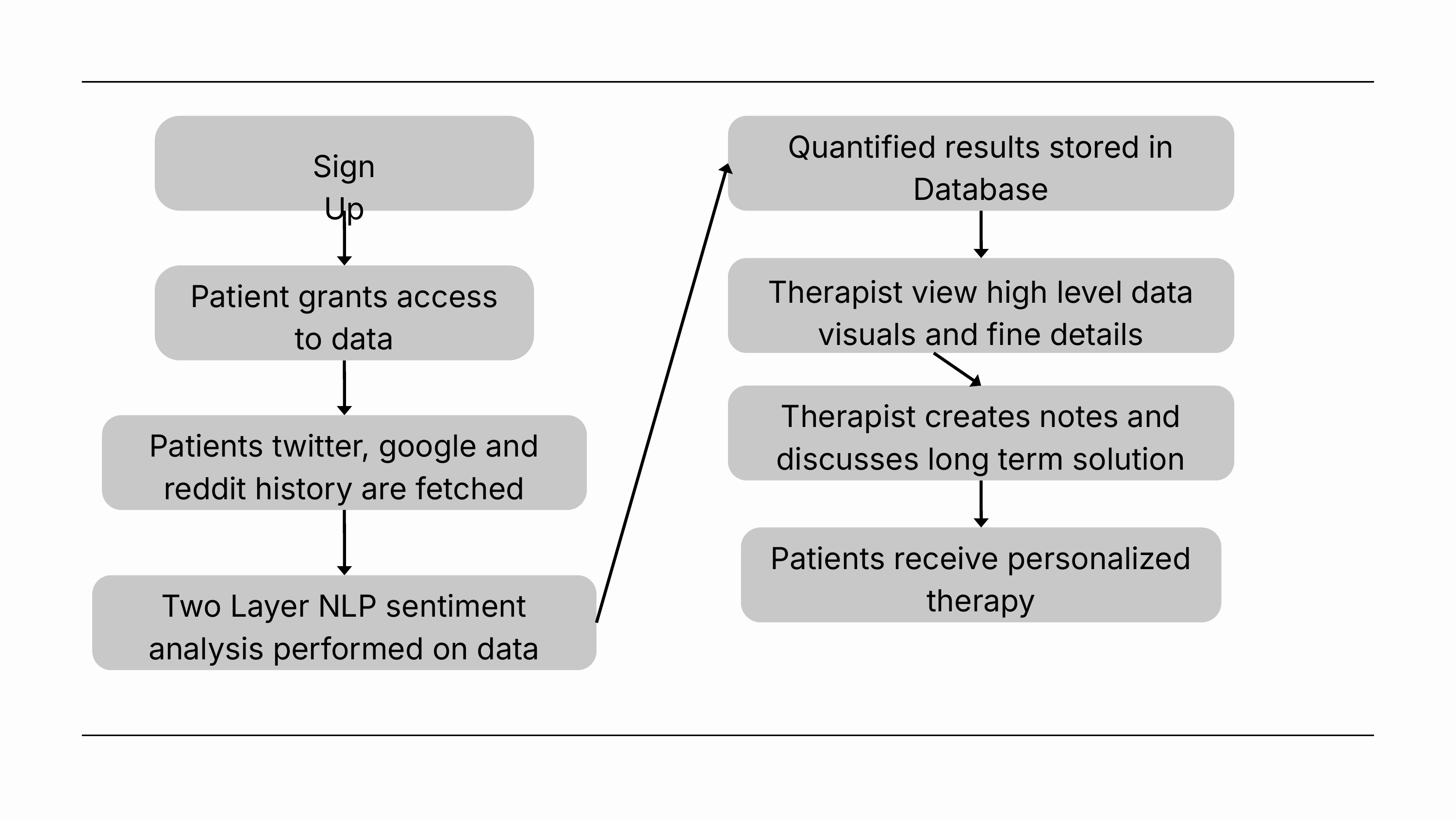

Quantified results stored in Database
Sign Up

Therapist view high level data visuals and fine details

Patient grants access to data

Therapist creates notes and discusses long term solution

Patients twitter, google and reddit history are fetched

Patients receive personalized therapy

Two Layer NLP sentiment analysis performed on data